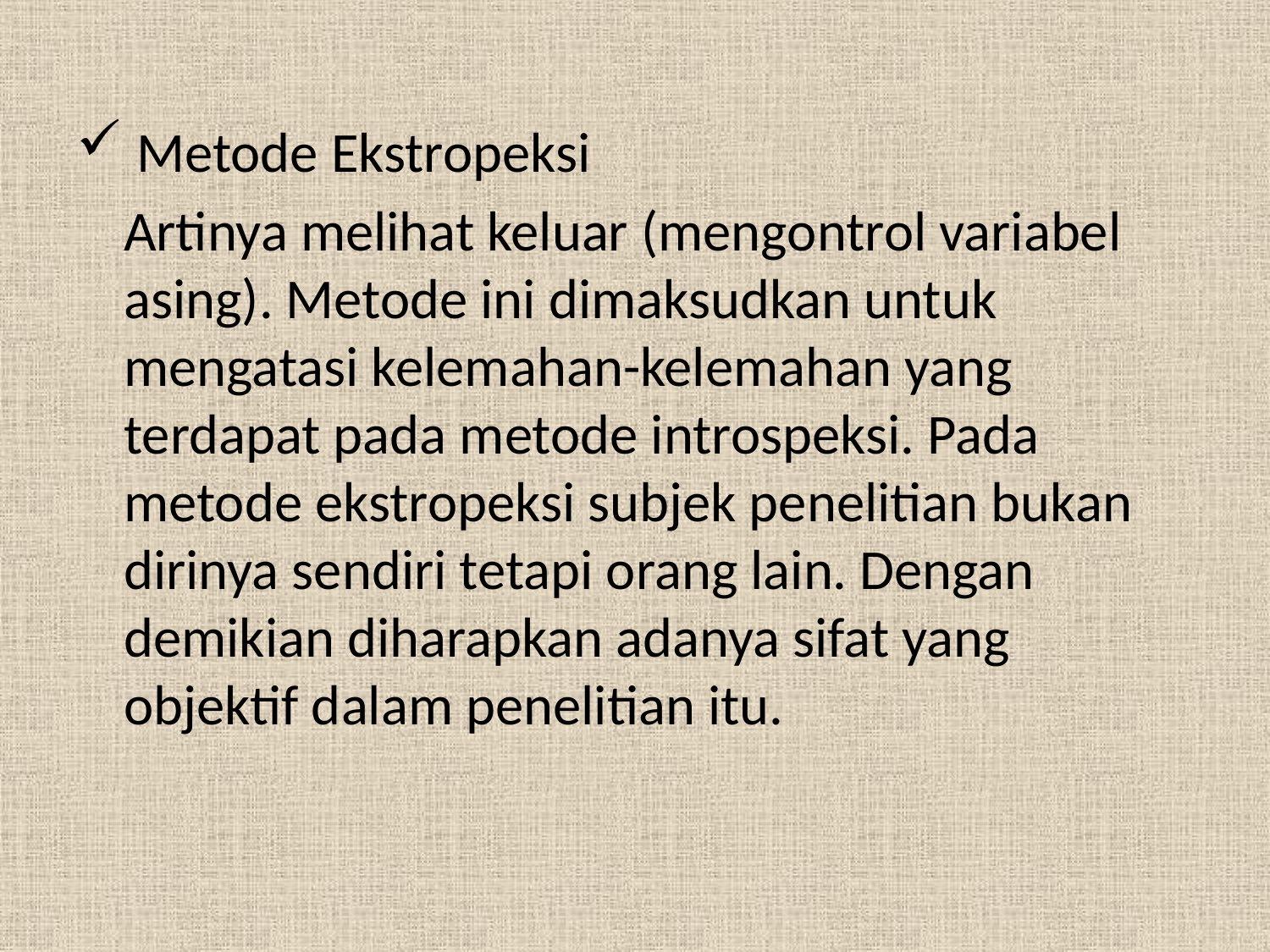

Metode Ekstropeksi
	Artinya melihat keluar (mengontrol variabel asing). Metode ini dimaksudkan untuk mengatasi kelemahan-kelemahan yang terdapat pada metode introspeksi. Pada metode ekstropeksi subjek penelitian bukan dirinya sendiri tetapi orang lain. Dengan demikian diharapkan adanya sifat yang objektif dalam penelitian itu.